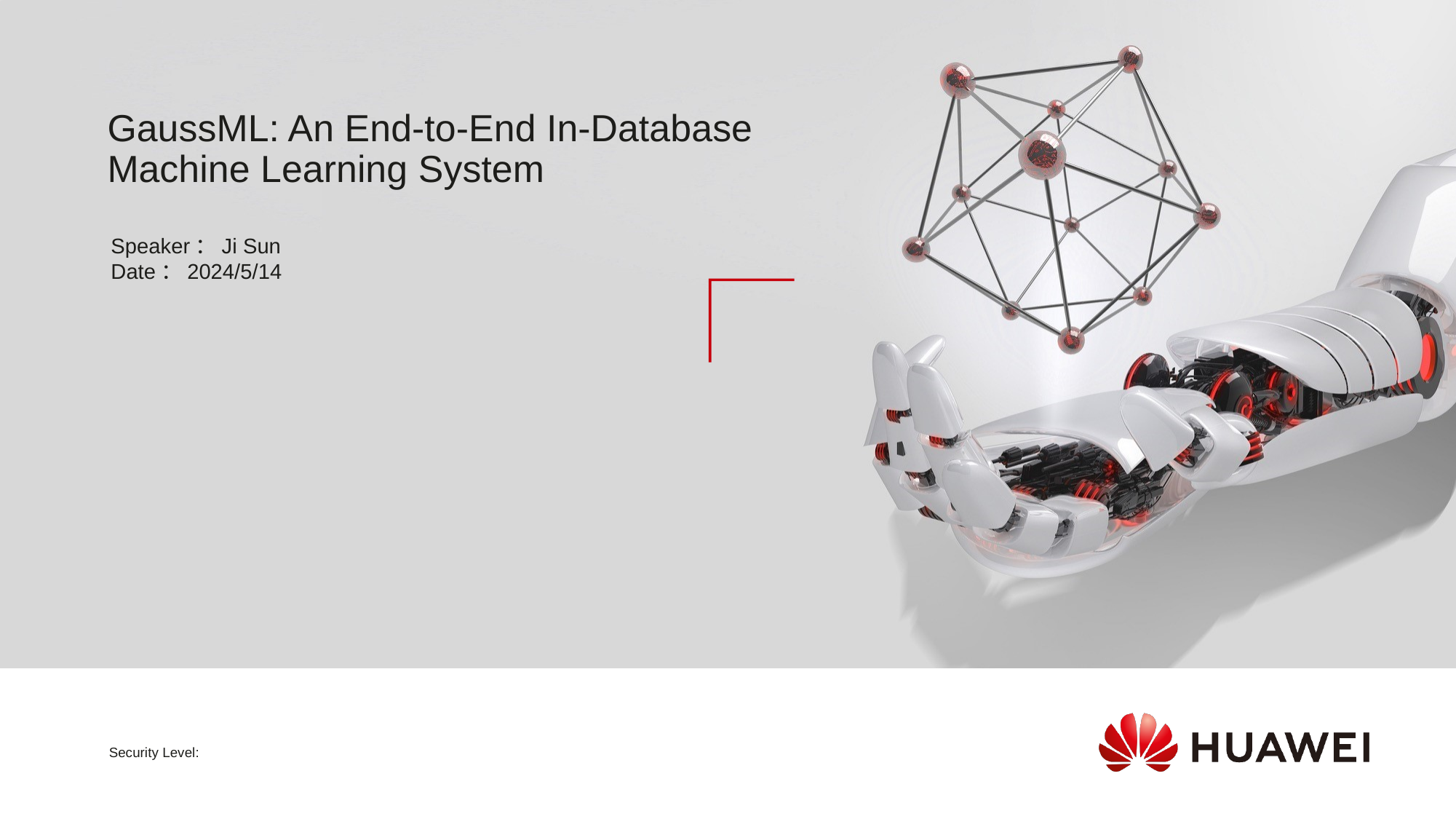

# GaussML: An End-to-End In-Database Machine Learning System
Speaker：Ji Sun
Date：2024/5/14
Security Level: